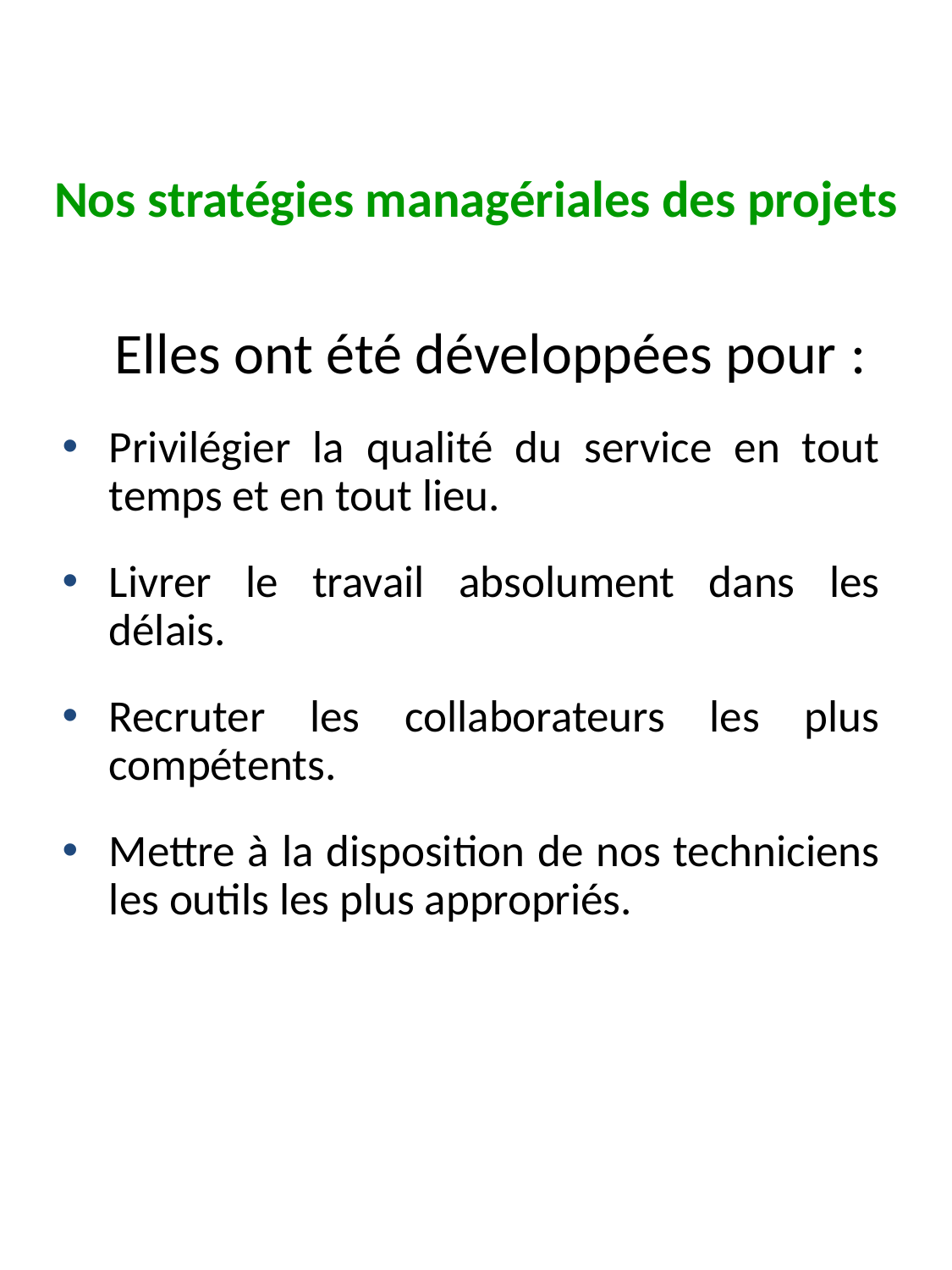

Nos stratégies managériales des projets
    Elles ont été développées pour :
Privilégier la qualité du service en tout temps et en tout lieu.

Livrer le travail absolument dans les délais.

Recruter les collaborateurs les plus compétents.

Mettre à la disposition de nos techniciens les outils les plus appropriés.